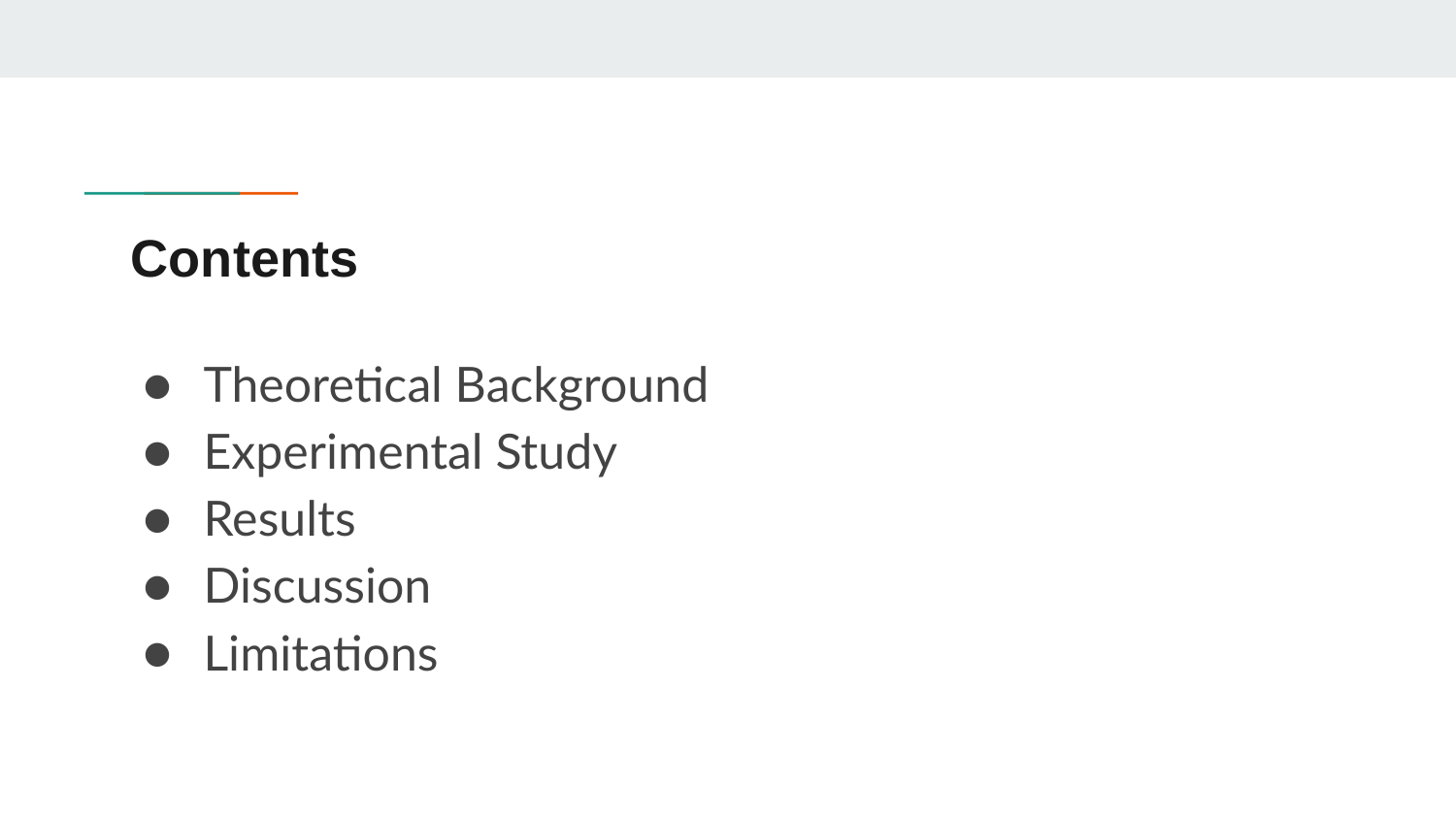

# Contents
Theoretical Background
Experimental Study
Results
Discussion
Limitations